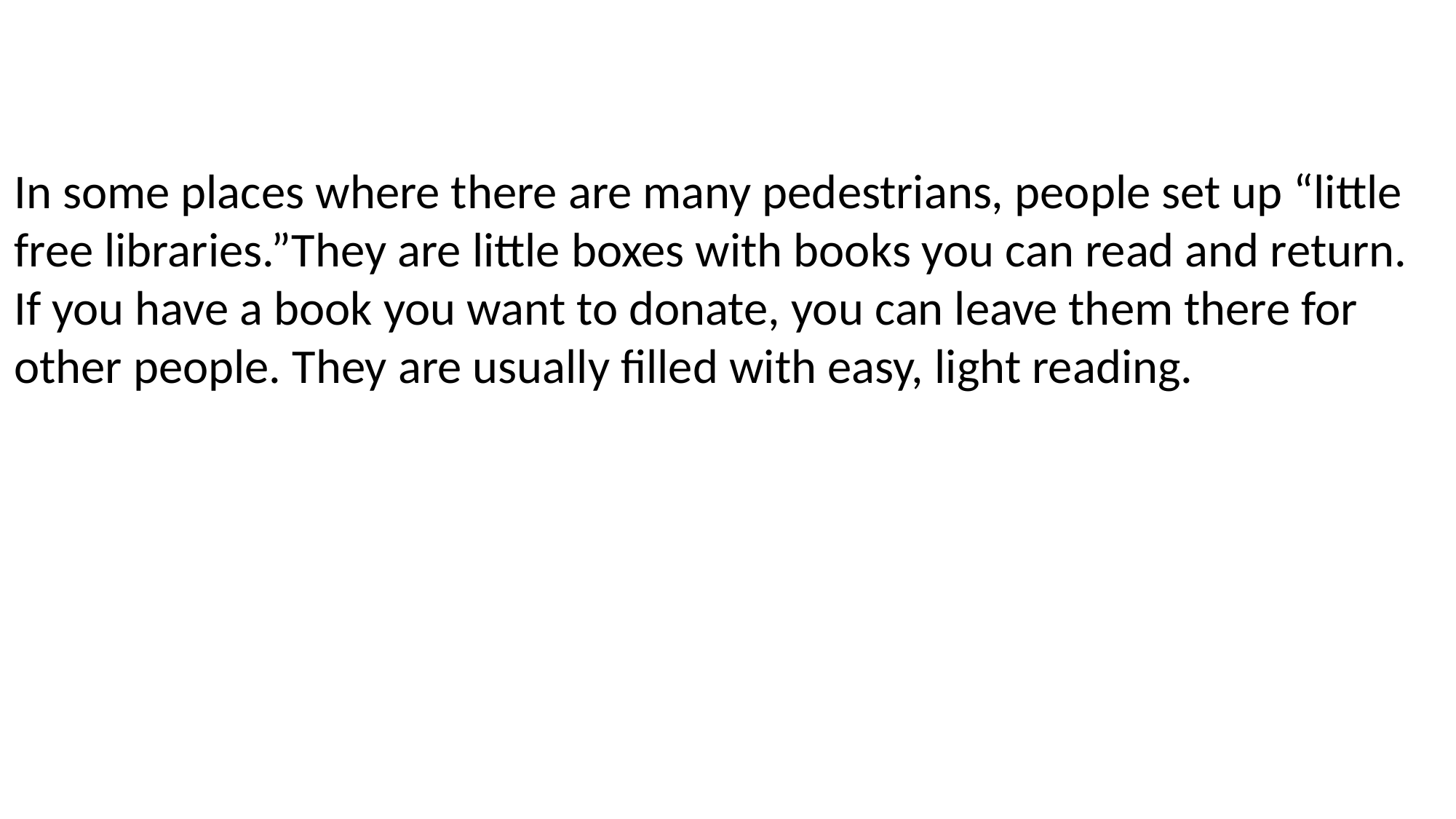

In some places where there are many pedestrians, people set up “little free libraries.”They are little boxes with books you can read and return. If you have a book you want to donate, you can leave them there for other people. They are usually filled with easy, light reading.